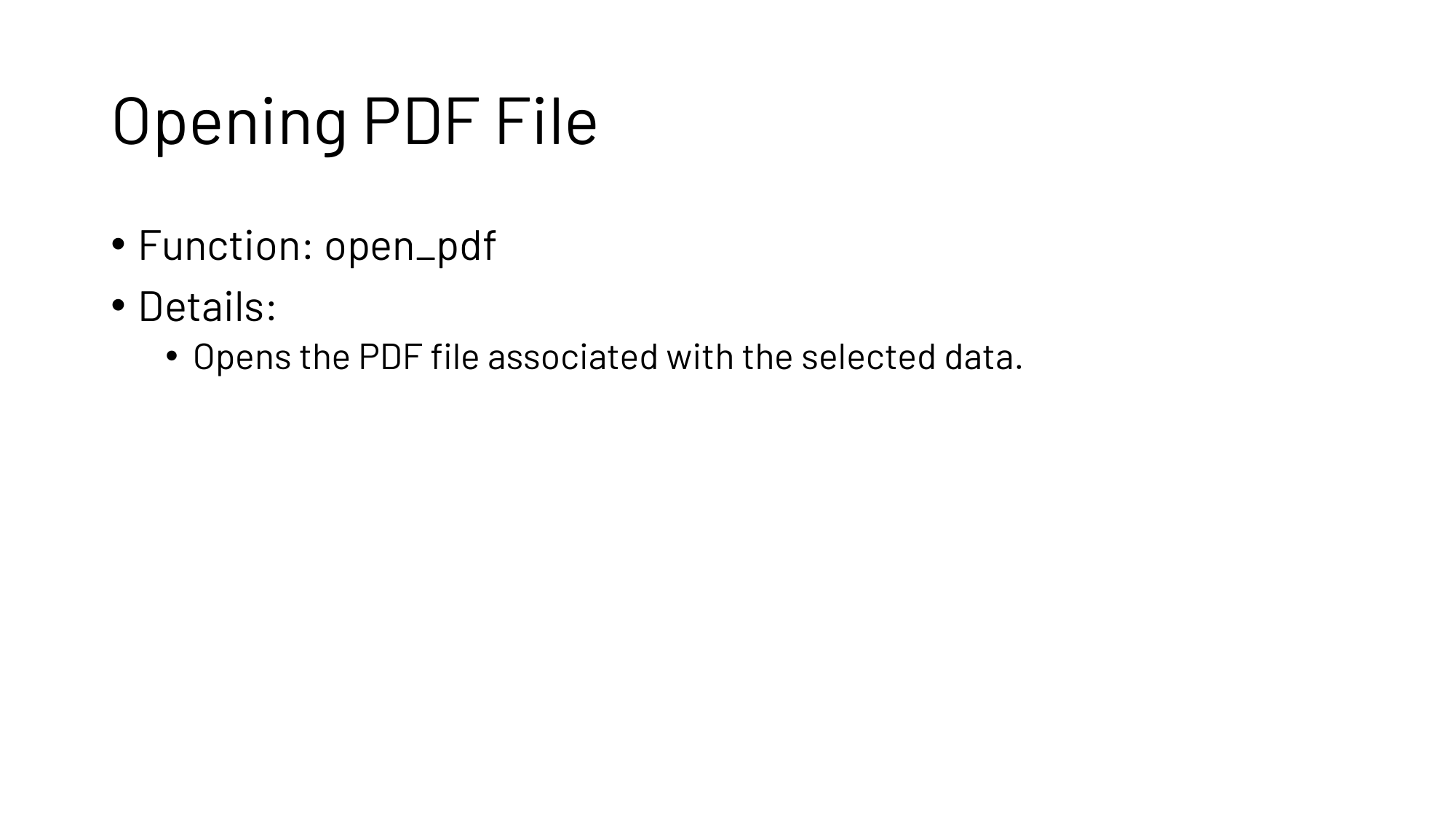

# Opening PDF File
Function: open_pdf
Details:
Opens the PDF file associated with the selected data.